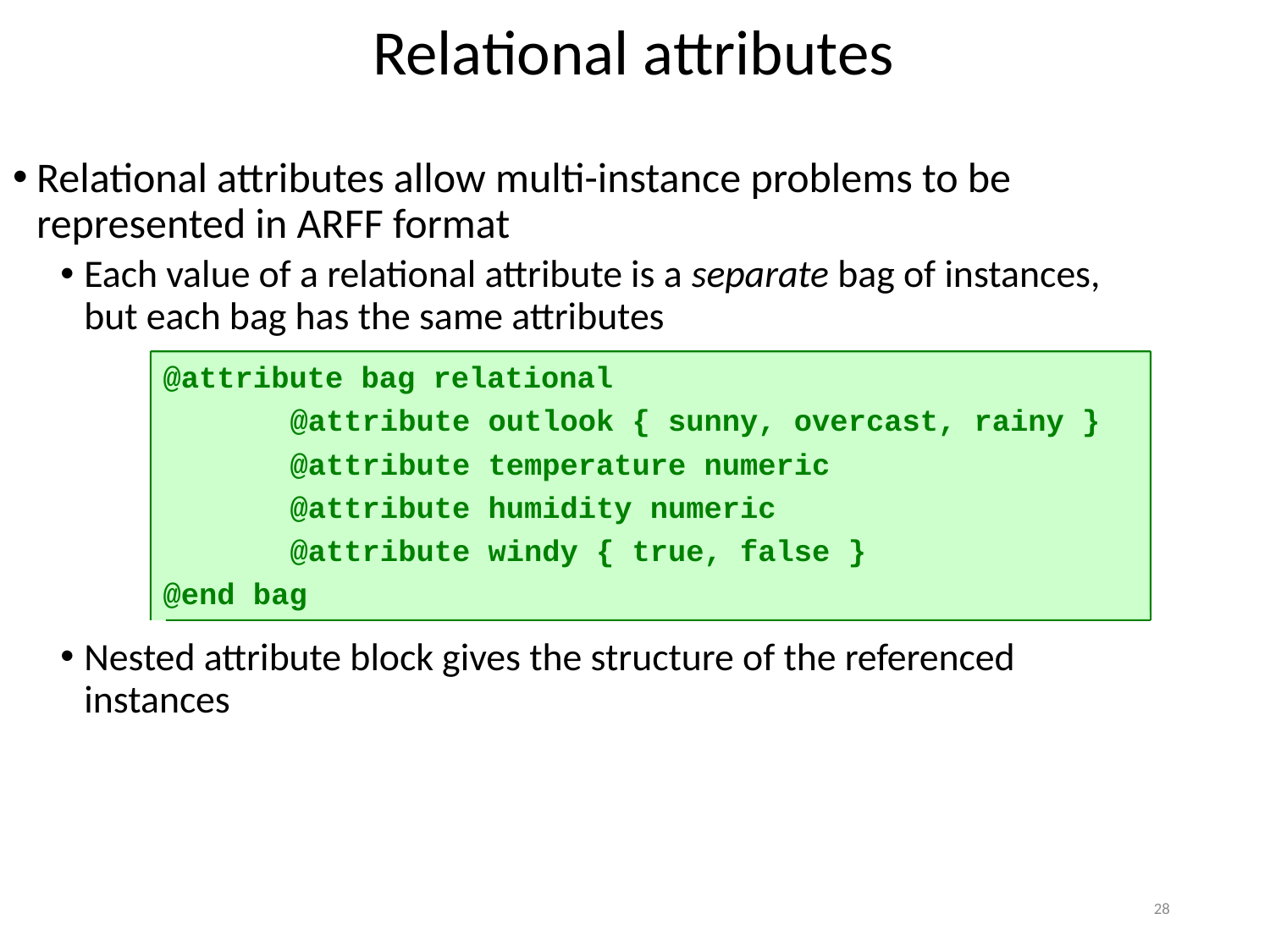

Relational attributes
Relational attributes allow multi-instance problems to be represented in ARFF format
Each value of a relational attribute is a separate bag of instances, but each bag has the same attributes

Nested attribute block gives the structure of the referenced instances
@attribute bag relational
	@attribute outlook { sunny, overcast, rainy }
	@attribute temperature numeric
	@attribute humidity numeric
	@attribute windy { true, false }
@end bag

28